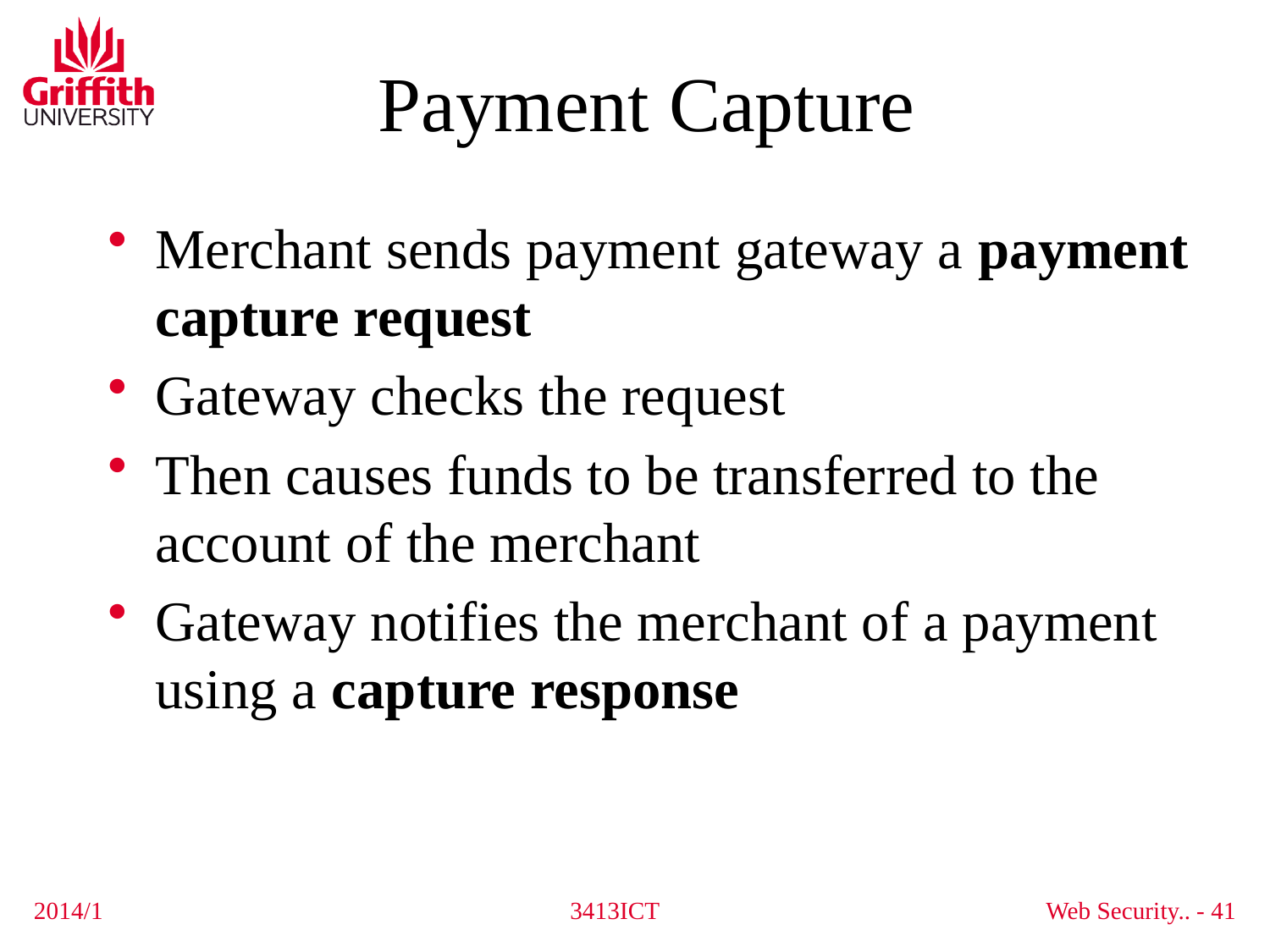

# Payment Capture
Merchant sends payment gateway a payment capture request
Gateway checks the request
Then causes funds to be transferred to the account of the merchant
Gateway notifies the merchant of a payment using a capture response
2014/1
3413ICT
Web Security.. - 41